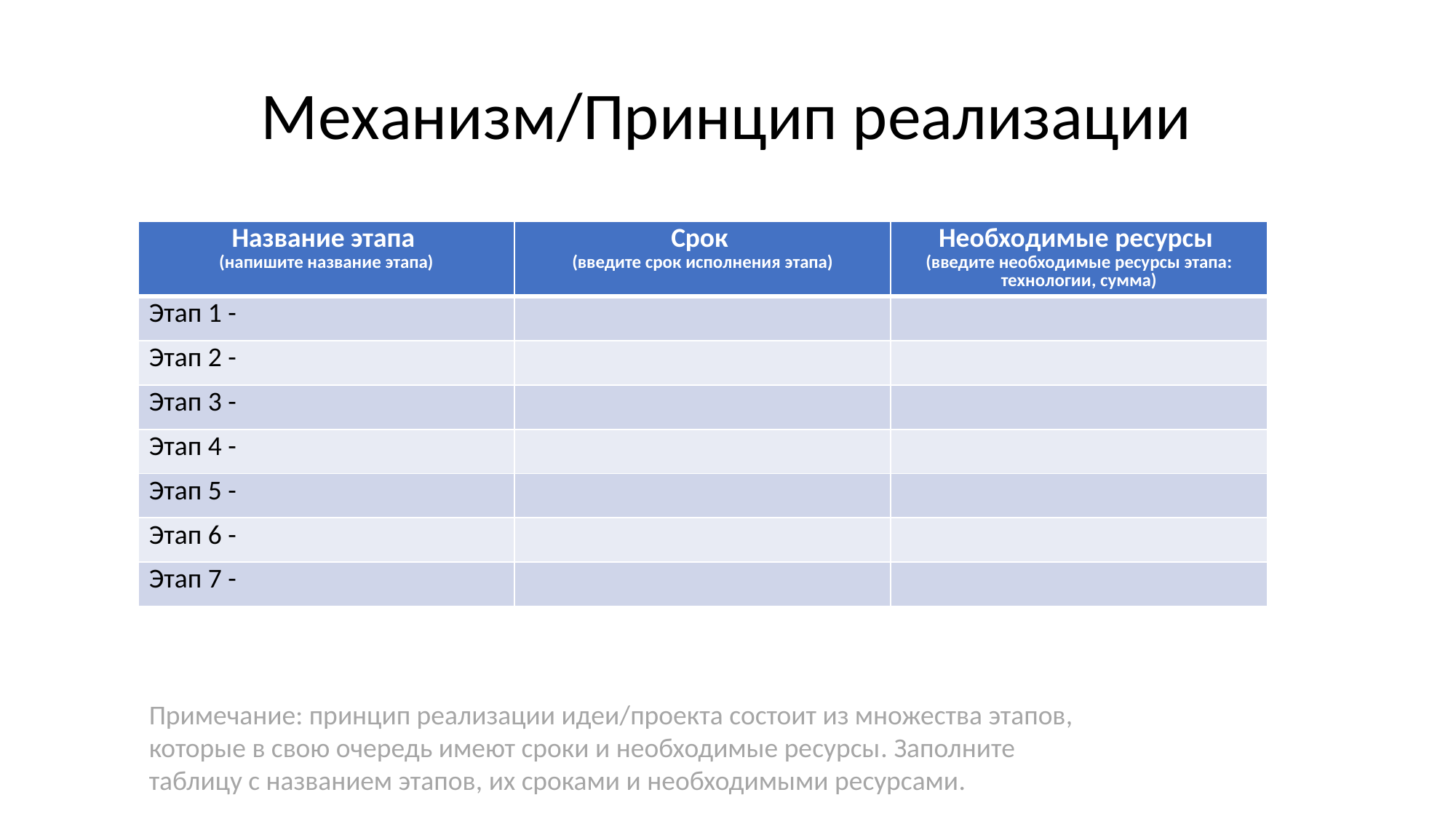

# Механизм/Принцип реализации
| Название этапа (напишите название этапа) | Срок (введите срок исполнения этапа) | Необходимые ресурсы (введите необходимые ресурсы этапа: технологии, сумма) |
| --- | --- | --- |
| Этап 1 - |  |  |
| Этап 2 - |  |  |
| Этап 3 - |  |  |
| Этап 4 - |  |  |
| Этап 5 - |  |  |
| Этап 6 - |  |  |
| Этап 7 - |  |  |
Примечание: принцип реализации идеи/проекта состоит из множества этапов, которые в свою очередь имеют сроки и необходимые ресурсы. Заполните таблицу с названием этапов, их сроками и необходимыми ресурсами.